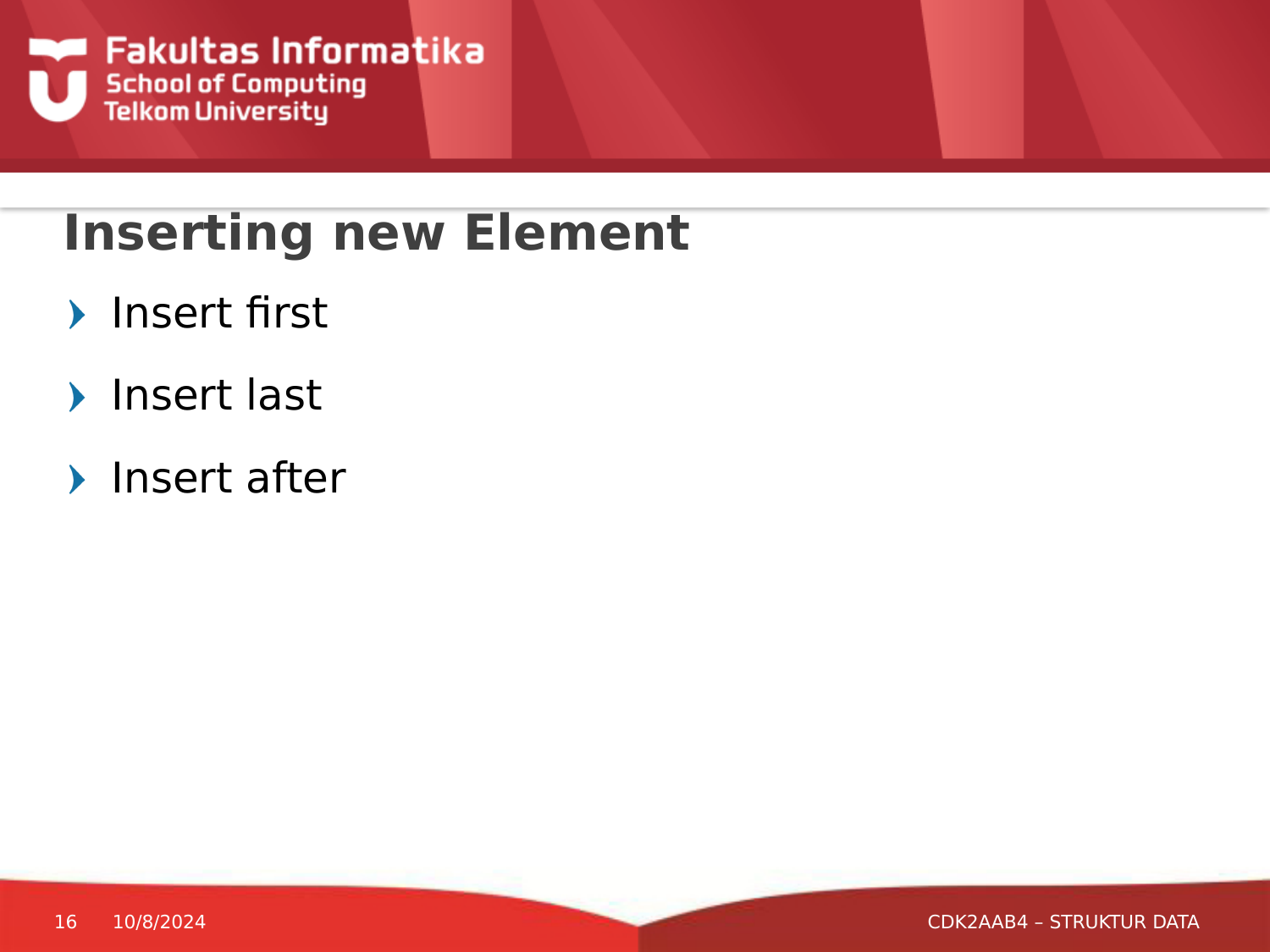

# Inserting new Element
Insert first
Insert last
Insert after
CDK2AAB4 – STRUKTUR DATA
16
10/8/2024